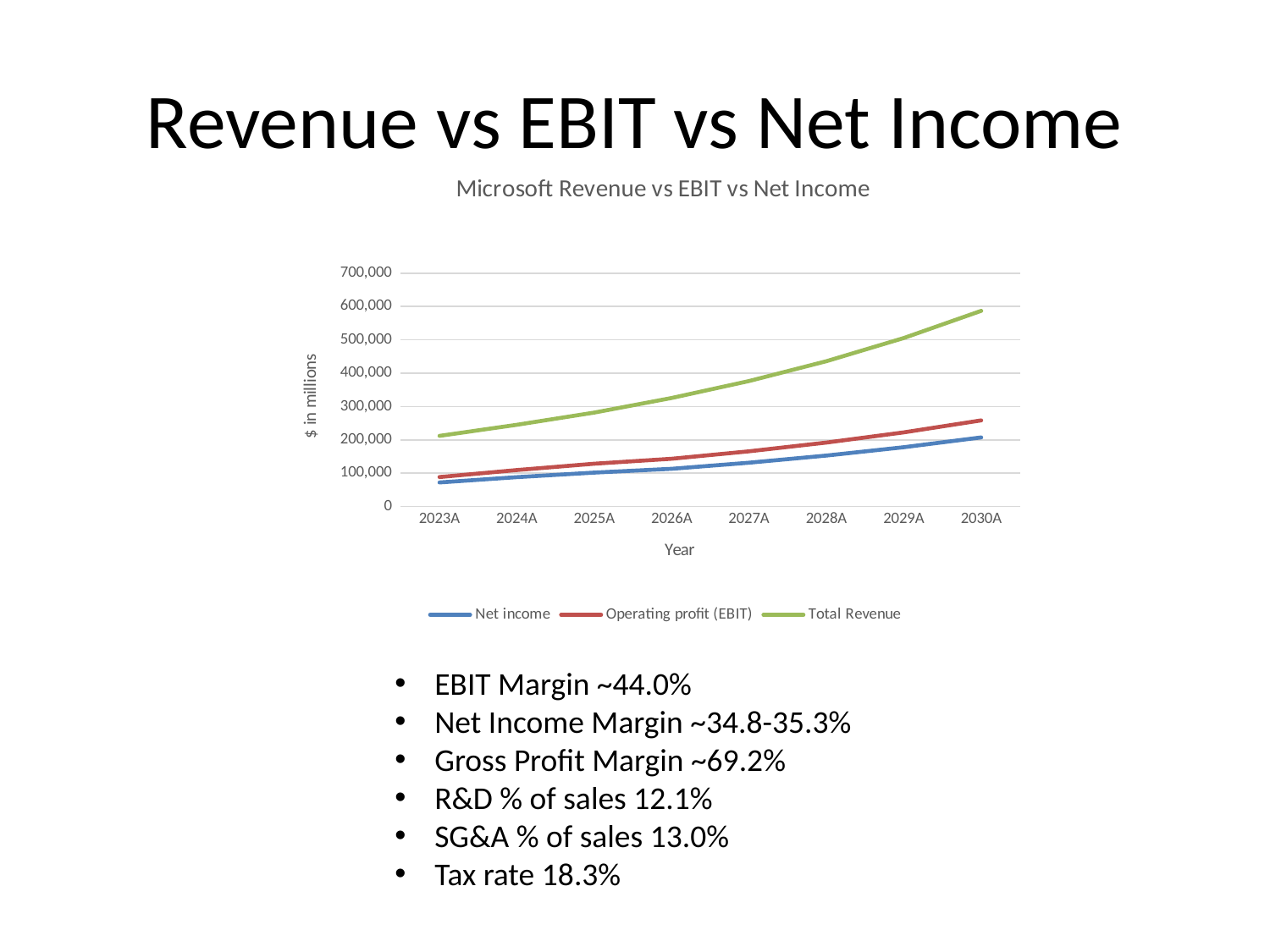

# Revenue vs EBIT vs Net Income

### Chart: Microsoft Revenue vs EBIT vs Net Income

| Category | Net income | Operating profit (EBIT) | Total Revenue |
|---|---|---|---|
| 2023 | 72361.0 | 88523.0 | 211915.0 |
| 2024 | 88136.0 | 109433.0 | 245122.0 |
| 2025 | 101832.0 | 128528.0 | 281724.0 |
| 2026 | 113258.49666026754 | 143252.80170983684 | 325478.04892034864 |
| 2027 | 131444.73942314787 | 165660.87804787414 | 376390.4002287405 |
| 2028 | 152947.92829563734 | 191856.78956505583 | 435908.9162265809 |
| 2029 | 177943.051379447 | 222469.9758544694 | 505463.7174296718 |
| 2030 | 207221.60989907163 | 258318.95504634822 | 586914.5209315321 |
EBIT Margin ~44.0%
Net Income Margin ~34.8-35.3%
Gross Profit Margin ~69.2%
R&D % of sales 12.1%
SG&A % of sales 13.0%
Tax rate 18.3%